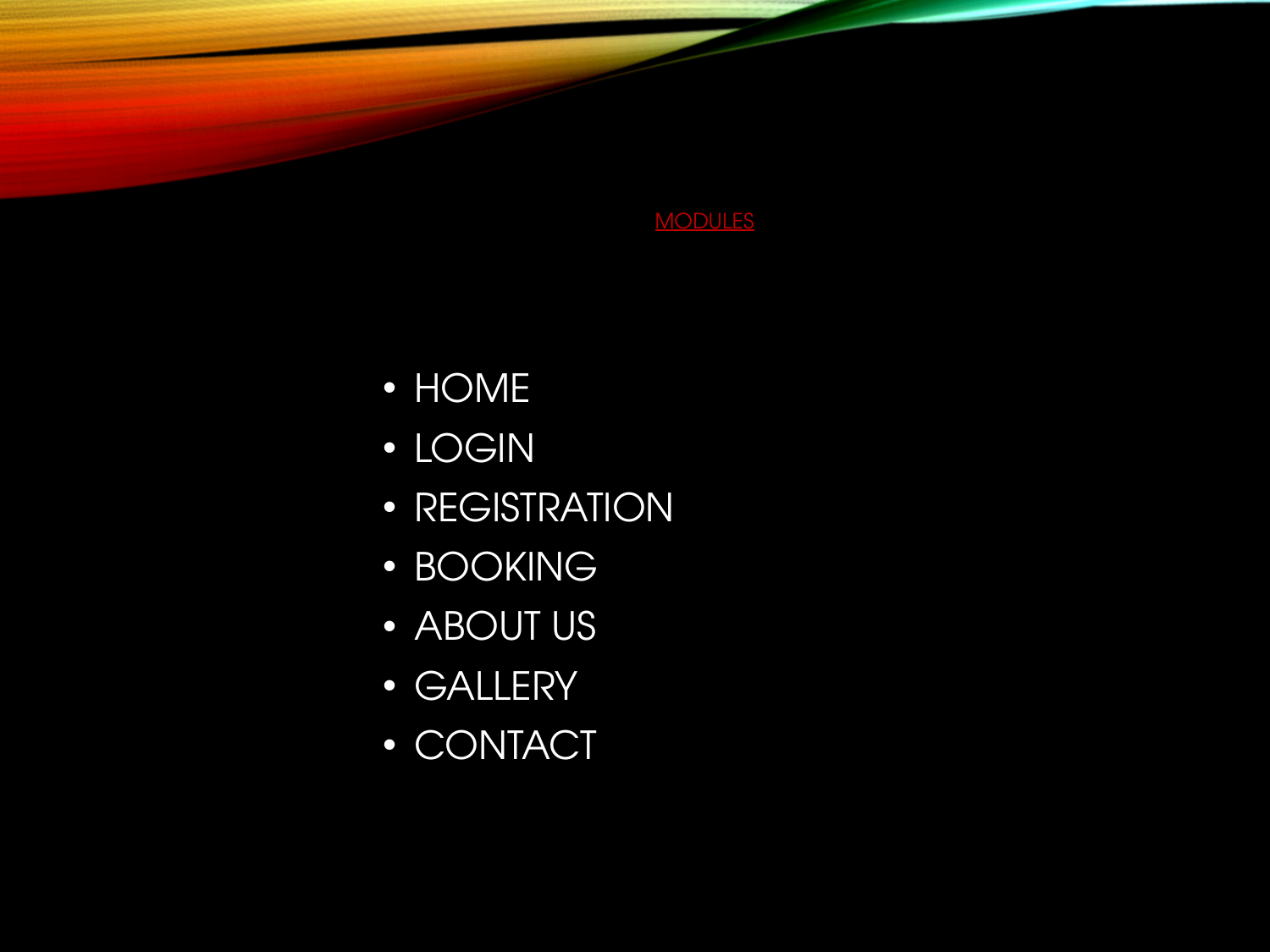

# MODULES
HOME
LOGIN
REGISTRATION
BOOKING
ABOUT US
GALLERY
CONTACT